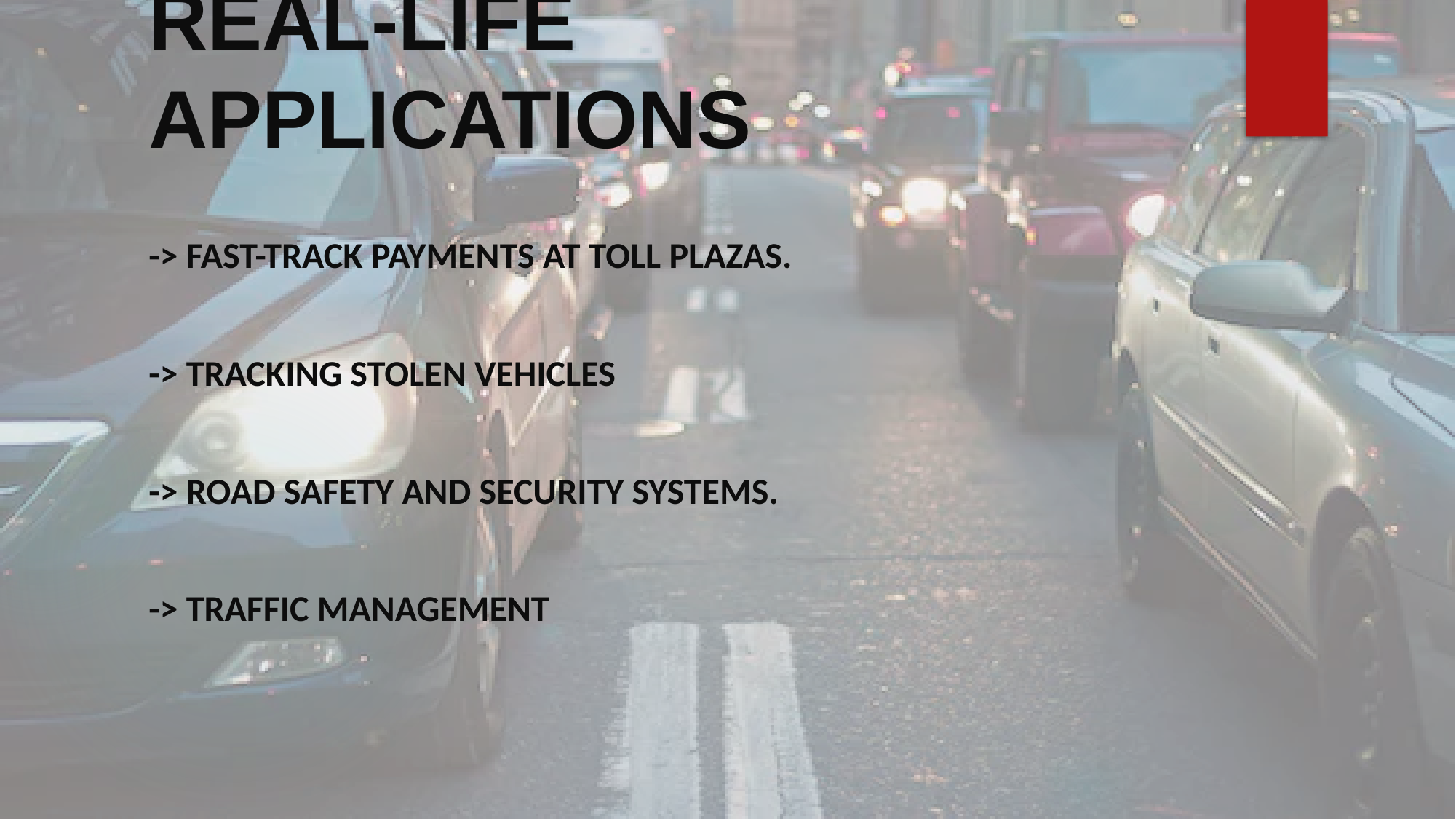

# REAL-LIFE APPLICATIONS
-> Fast-Track Payments at toll plazas.

-> Tracking Stolen Vehicles

-> Road safety and security systems.

-> Traffic management